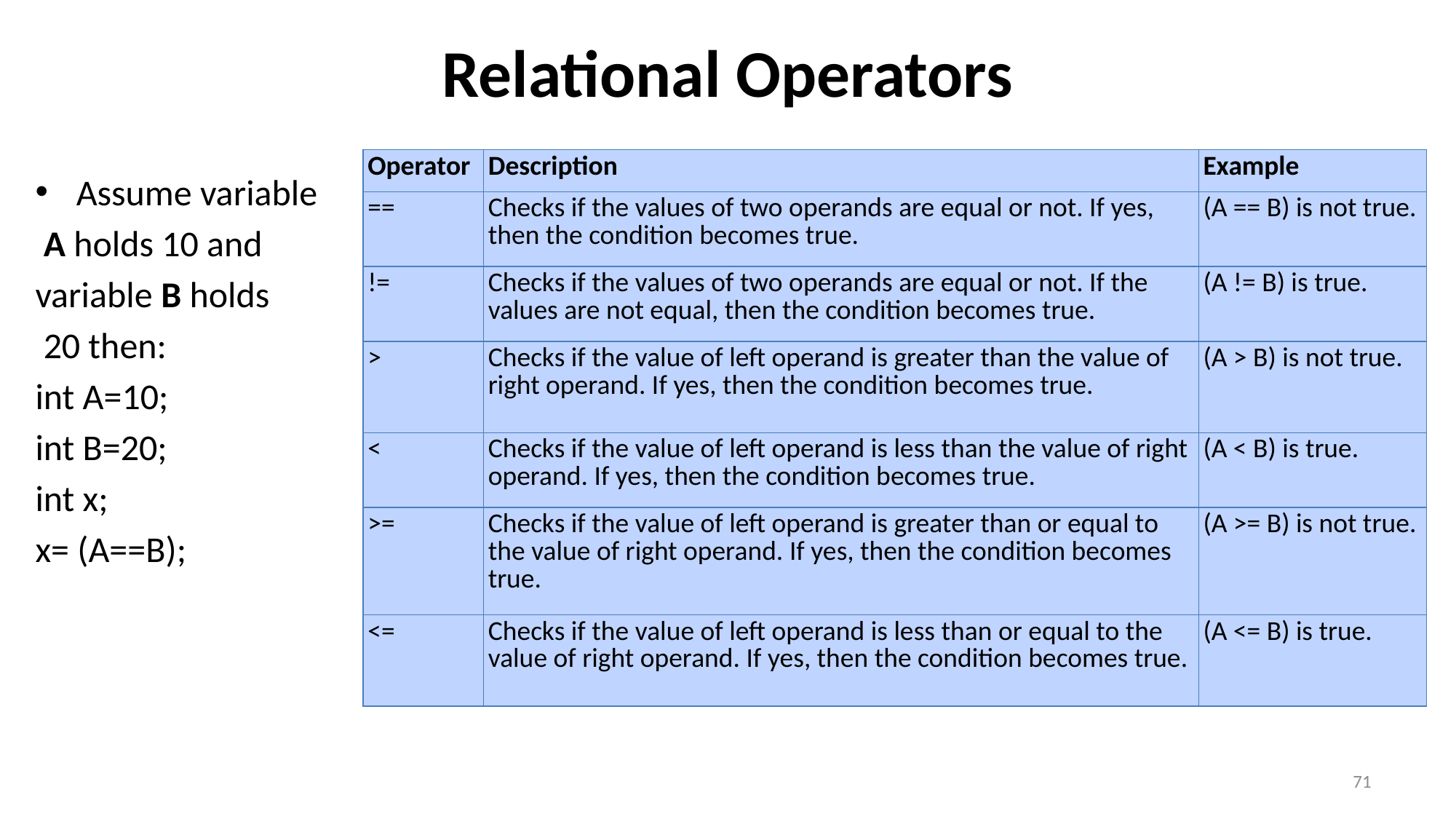

# Relational Operators

Assume variable
 A holds 10 and
variable B holds
 20 then:
int A=10;
int B=20;
int x;
x= (A==B);

| Operator | Description | Example |
| --- | --- | --- |
| == | Checks if the values of two operands are equal or not. If yes, then the condition becomes true. | (A == B) is not true. |
| != | Checks if the values of two operands are equal or not. If the values are not equal, then the condition becomes true. | (A != B) is true. |
| > | Checks if the value of left operand is greater than the value of right operand. If yes, then the condition becomes true. | (A > B) is not true. |
| < | Checks if the value of left operand is less than the value of right operand. If yes, then the condition becomes true. | (A < B) is true. |
| >= | Checks if the value of left operand is greater than or equal to the value of right operand. If yes, then the condition becomes true. | (A >= B) is not true. |
| <= | Checks if the value of left operand is less than or equal to the value of right operand. If yes, then the condition becomes true. | (A <= B) is true. |

71